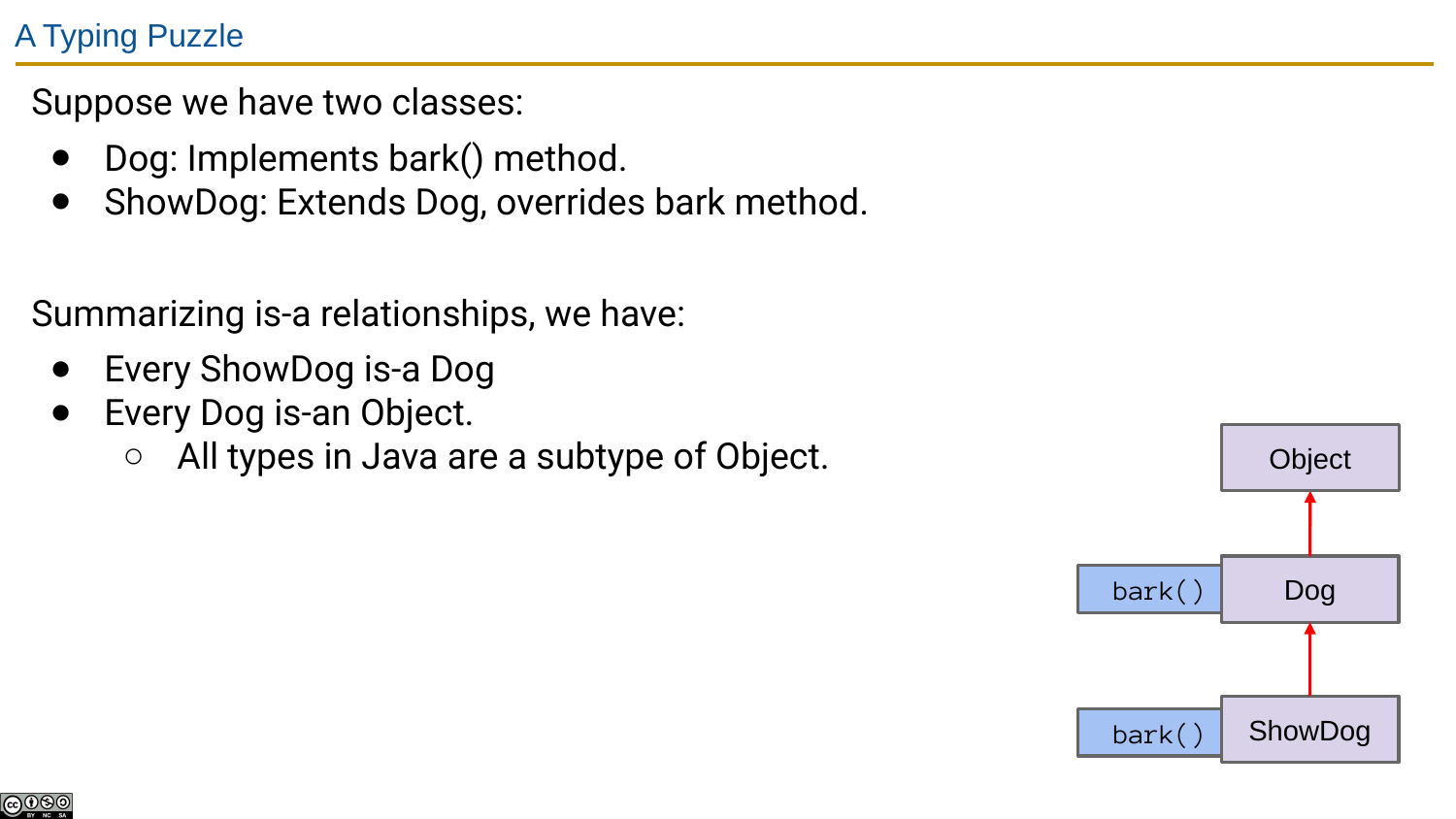

# A Typing Puzzle
Suppose we have two classes:
Dog: Implements bark() method.
ShowDog: Extends Dog, overrides bark method.

Summarizing is-a relationships, we have:
Every ShowDog is-a Dog
Every Dog is-an Object.
All types in Java are a subtype of Object.

Object
Dog
bark()
ShowDog
bark()